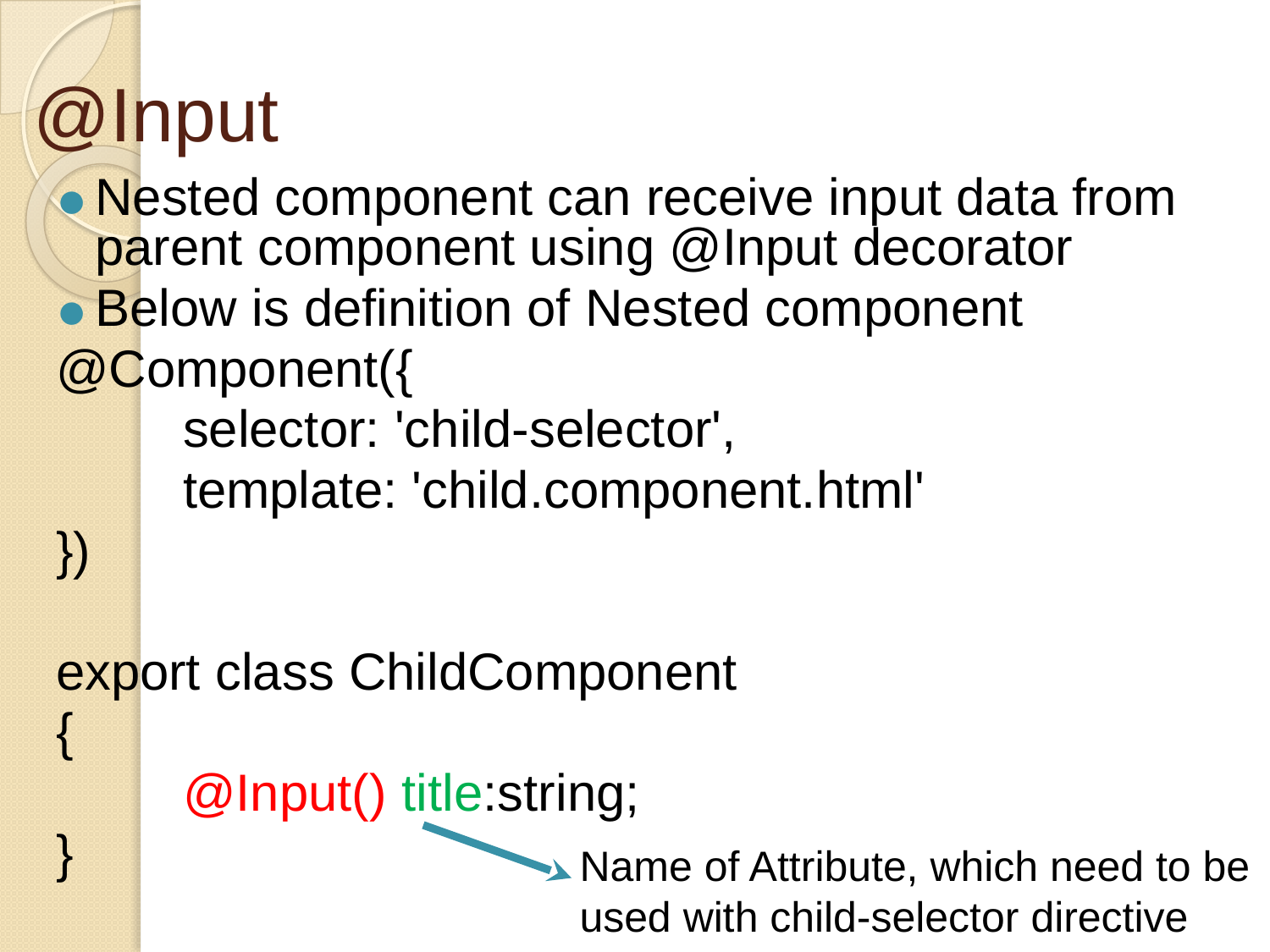

# @Input
Nested component can receive input data from parent component using @Input decorator
Below is definition of Nested component
@Component({
	selector: 'child-selector',
	template: 'child.component.html'
})

export class ChildComponent
{
	@Input() title:string;
}
Name of Attribute, which need to be used with child-selector directive